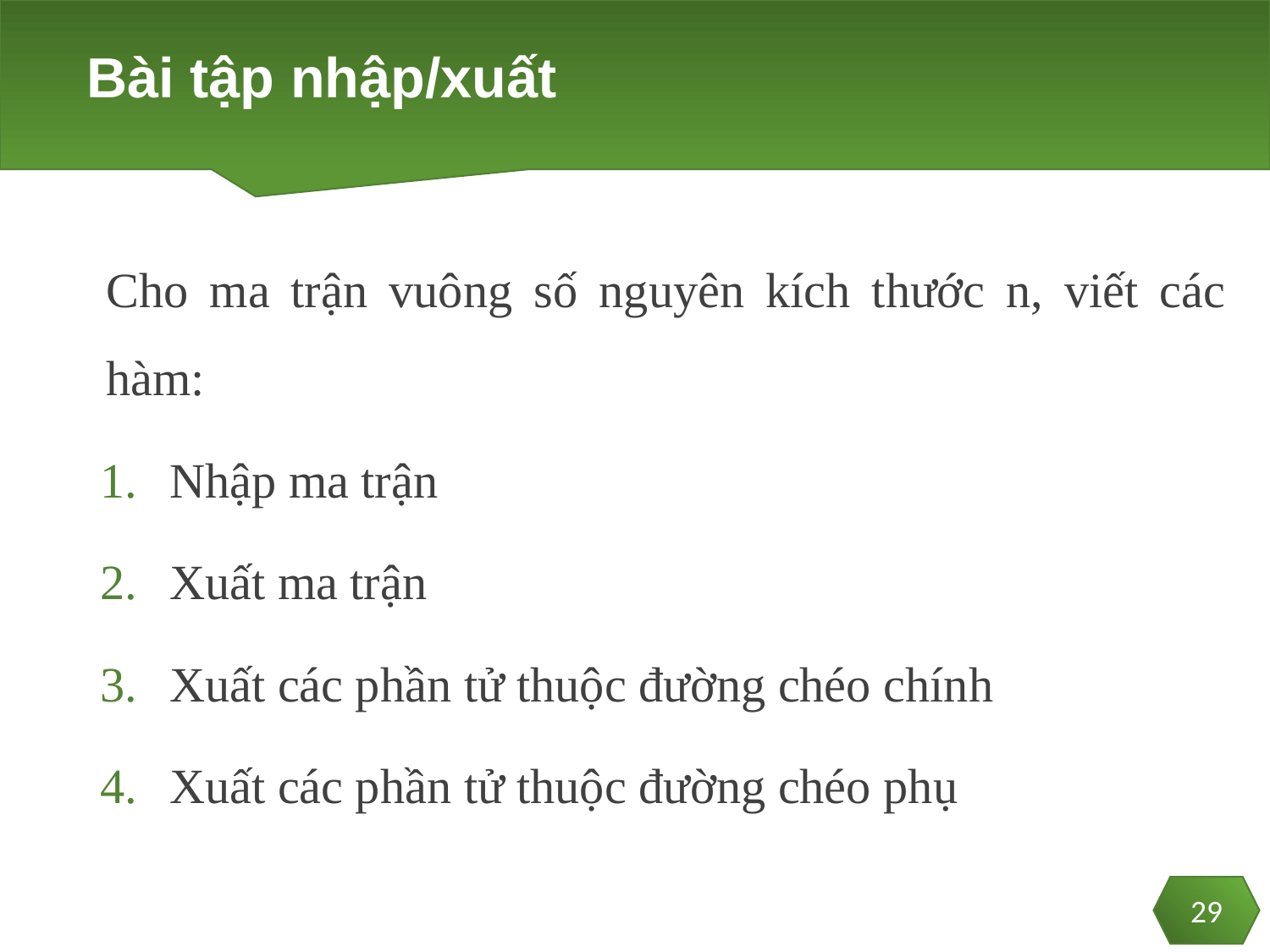

# Bài tập nhập/xuất
Cho ma trận vuông số nguyên kích thước n, viết các hàm:
Nhập ma trận
Xuất ma trận
Xuất các phần tử thuộc đường chéo chính
Xuất các phần tử thuộc đường chéo phụ